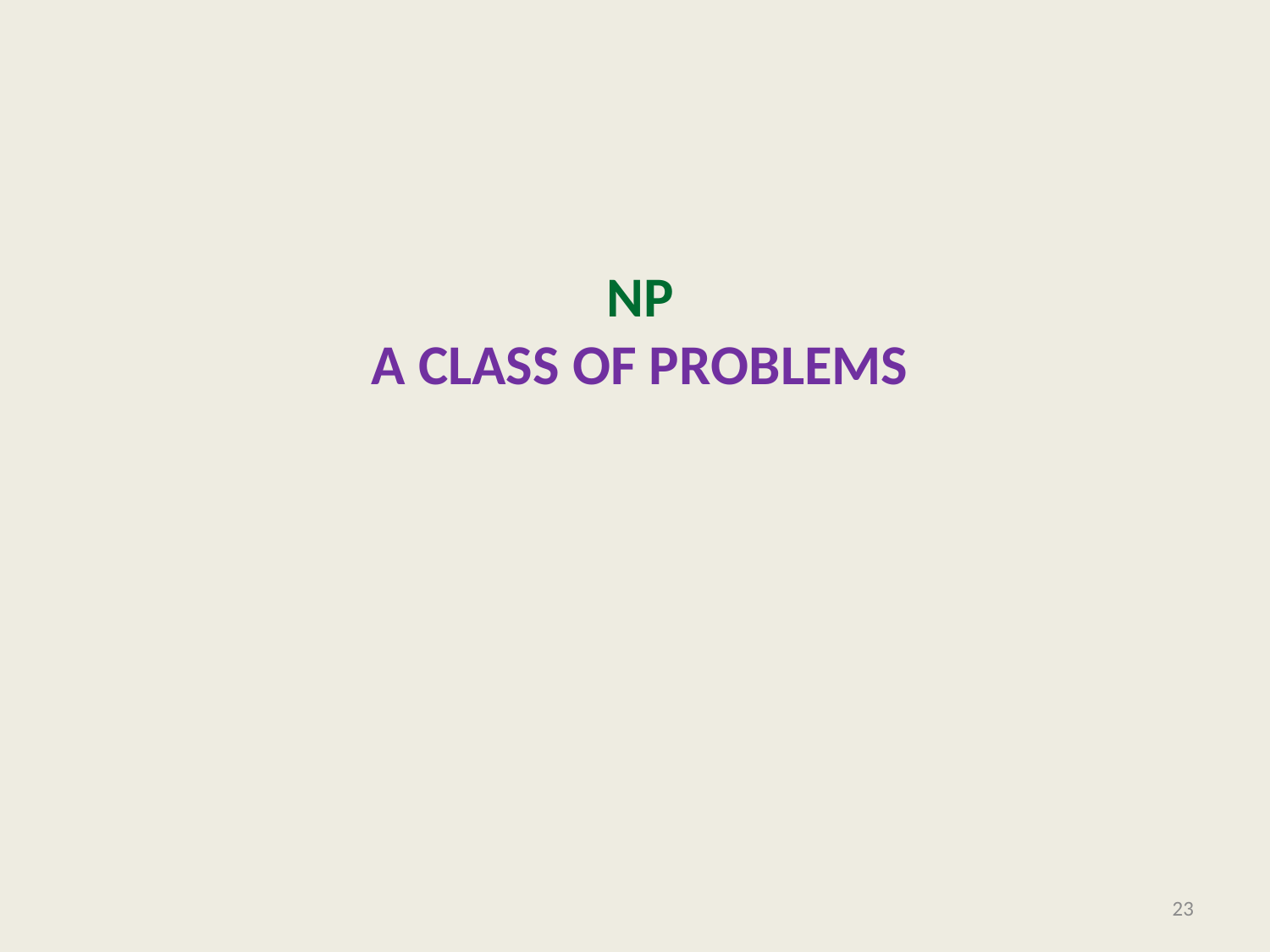

# NP A class of problems

23